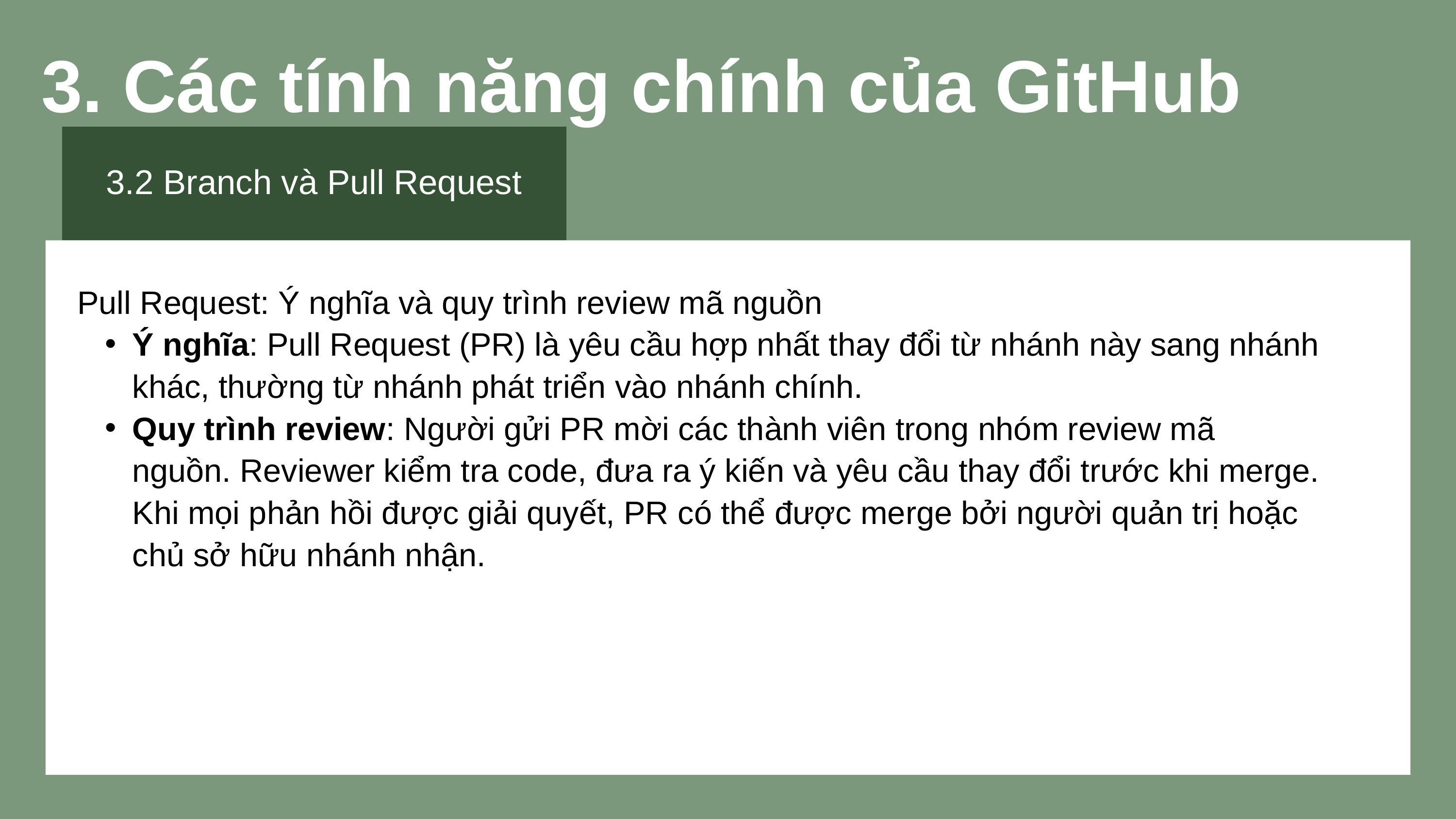

3. Các tính năng chính của GitHub

3.2 Branch và Pull Request

Pull Request: Ý nghĩa và quy trình review mã nguồn
Ý nghĩa: Pull Request (PR) là yêu cầu hợp nhất thay đổi từ nhánh này sang nhánh khác, thường từ nhánh phát triển vào nhánh chính.
Quy trình review: Người gửi PR mời các thành viên trong nhóm review mã nguồn. Reviewer kiểm tra code, đưa ra ý kiến và yêu cầu thay đổi trước khi merge. Khi mọi phản hồi được giải quyết, PR có thể được merge bởi người quản trị hoặc chủ sở hữu nhánh nhận.